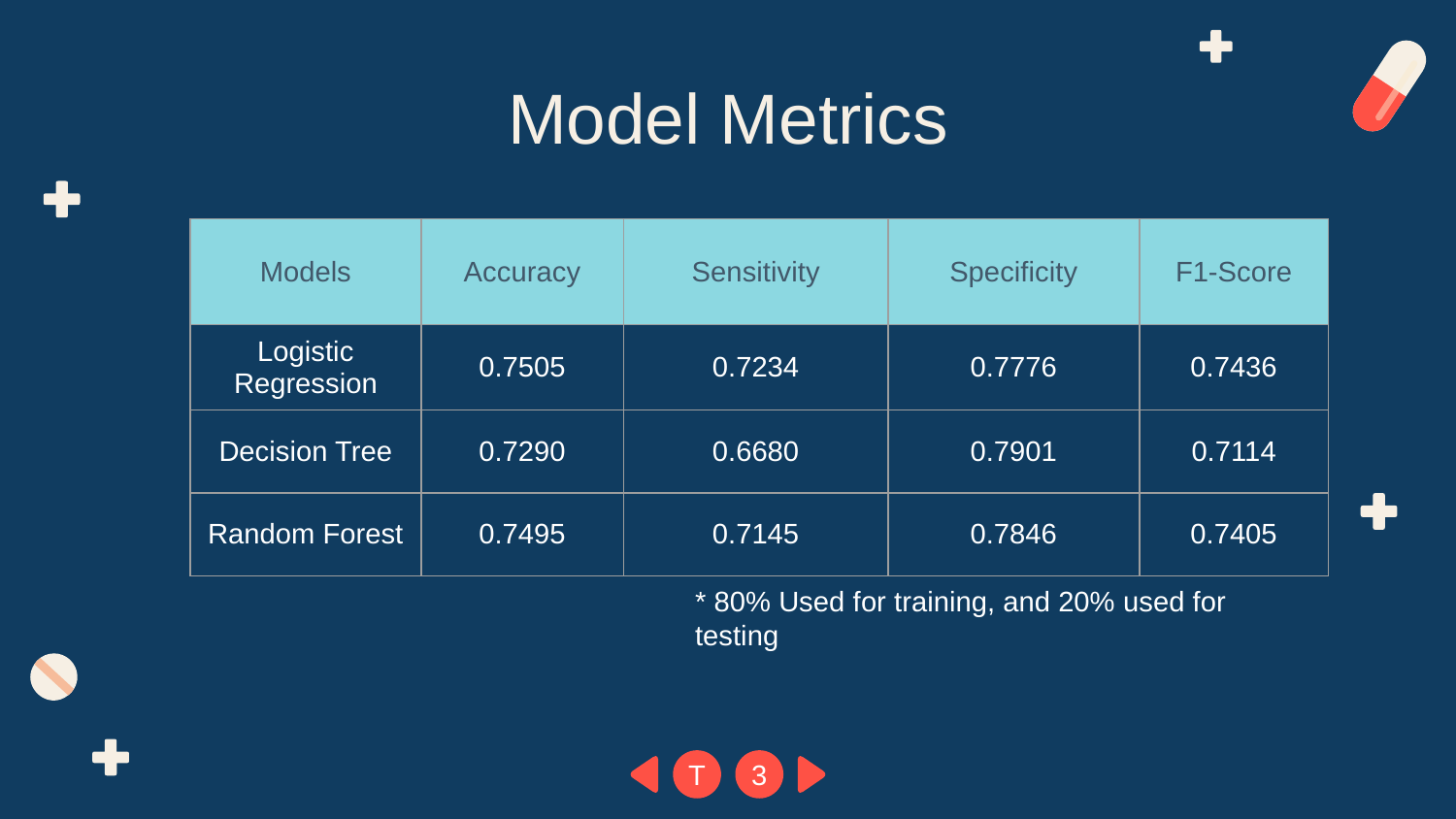

# Model Metrics
| Models | Accuracy | Sensitivity | Specificity | F1-Score |
| --- | --- | --- | --- | --- |
| Logistic Regression | 0.7505 | 0.7234 | 0.7776 | 0.7436 |
| Decision Tree | 0.7290 | 0.6680 | 0.7901 | 0.7114 |
| Random Forest | 0.7495 | 0.7145 | 0.7846 | 0.7405 |
* 80% Used for training, and 20% used for testing
T
3